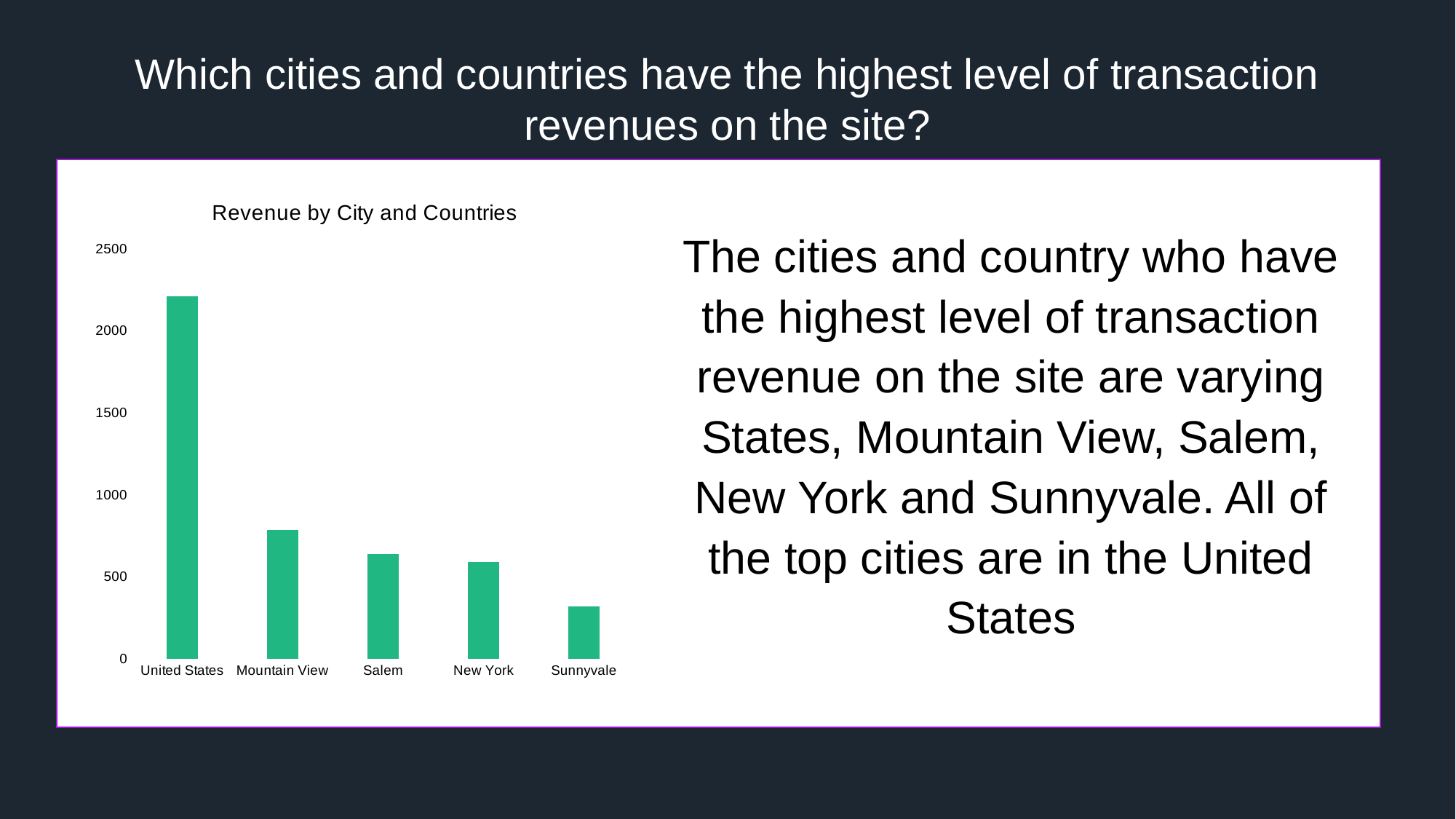

# Which cities and countries have the highest level of transaction revenues on the site?

### Chart: Revenue by City and Countries

| Category |  |
|---|---|
| United States | 2212.29 |
| Mountain View | 785.97 |
| Salem | 639.36 |
| New York | 590.56 |
| Sunnyvale | 318.0 |
The cities and country who have the highest level of transaction revenue on the site are varying States, Mountain View, Salem, New York and Sunnyvale. All of the top cities are in the United States